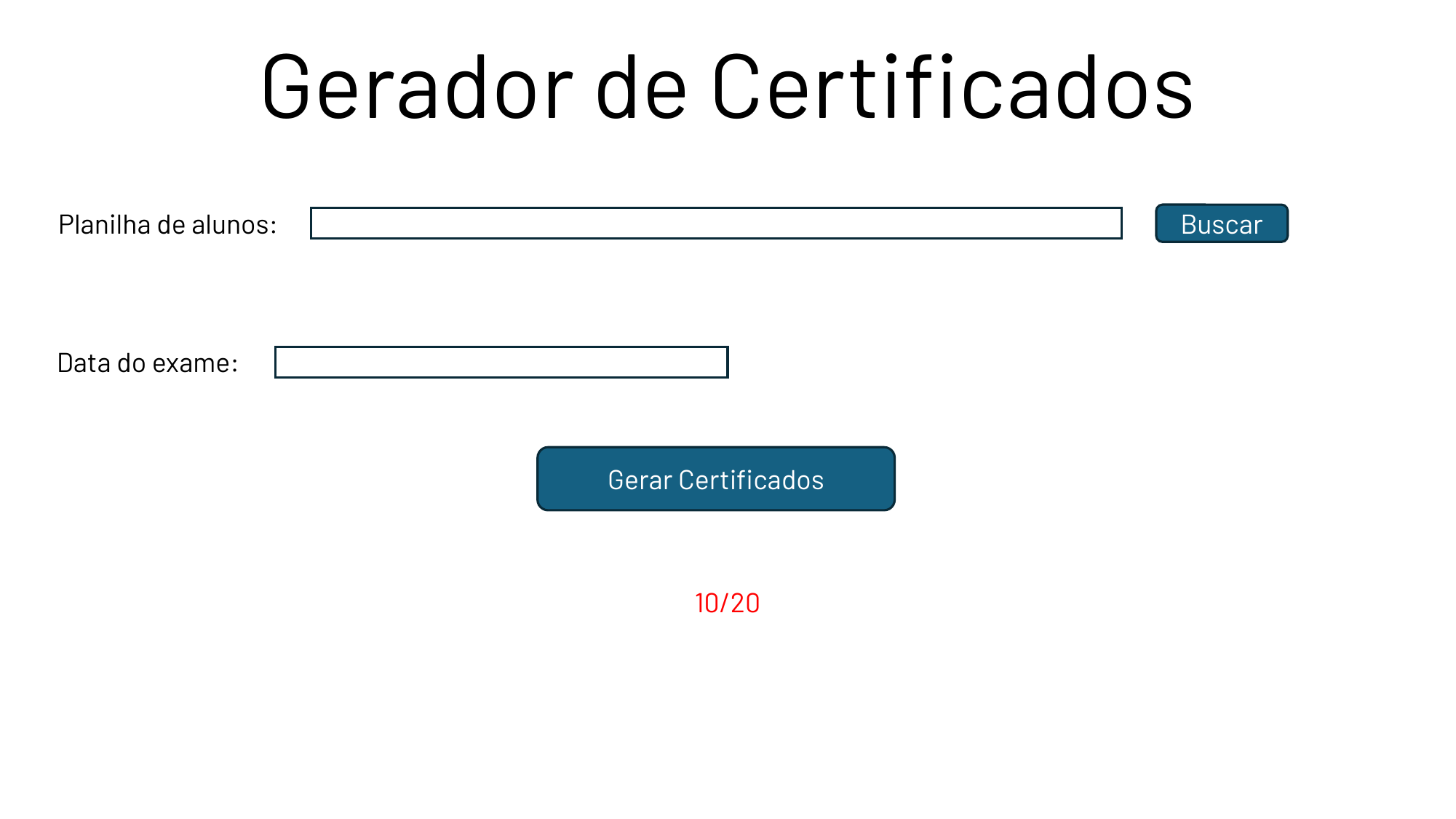

Gerador de Certificados
Planilha de alunos:
Buscar

Data do exame:

Gerar Certificados
10/20